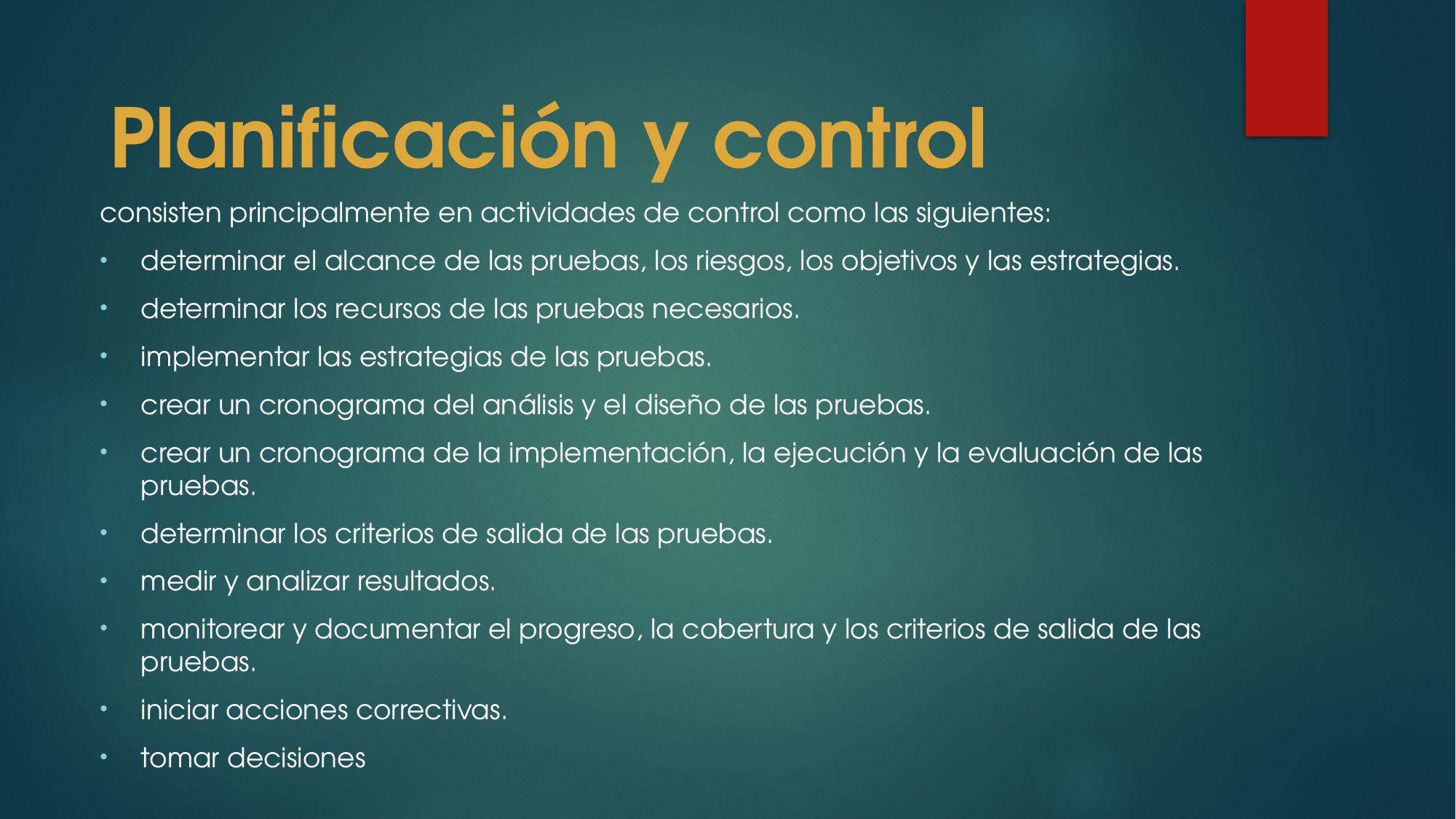

# Planificación y control
consisten principalmente en actividades de control como las siguientes:
determinar el alcance de las pruebas, los riesgos, los objetivos y las estrategias.
determinar los recursos de las pruebas necesarios.
implementar las estrategias de las pruebas.
crear un cronograma del análisis y el diseño de las pruebas.
crear un cronograma de la implementación, la ejecución y la evaluación de las pruebas.
determinar los criterios de salida de las pruebas.
medir y analizar resultados.
monitorear y documentar el progreso, la cobertura y los criterios de salida de las pruebas.
iniciar acciones correctivas.
tomar decisiones